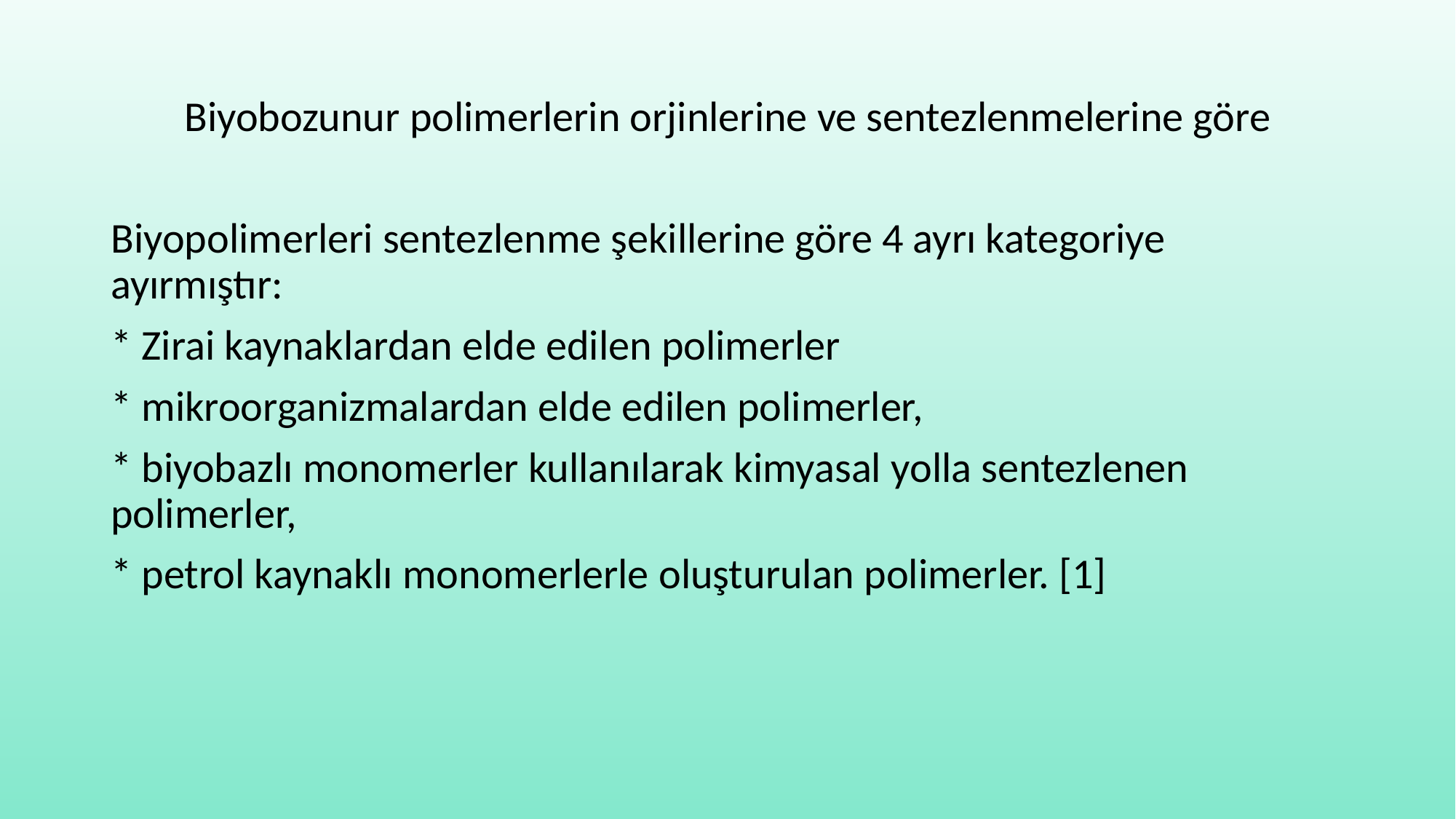

Biyobozunur polimerlerin orjinlerine ve sentezlenmelerine göre

Biyopolimerleri sentezlenme şekillerine göre 4 ayrı kategoriye ayırmıştır:
* Zirai kaynaklardan elde edilen polimerler
* mikroorganizmalardan elde edilen polimerler,
* biyobazlı monomerler kullanılarak kimyasal yolla sentezlenen polimerler,
* petrol kaynaklı monomerlerle oluşturulan polimerler. [1]